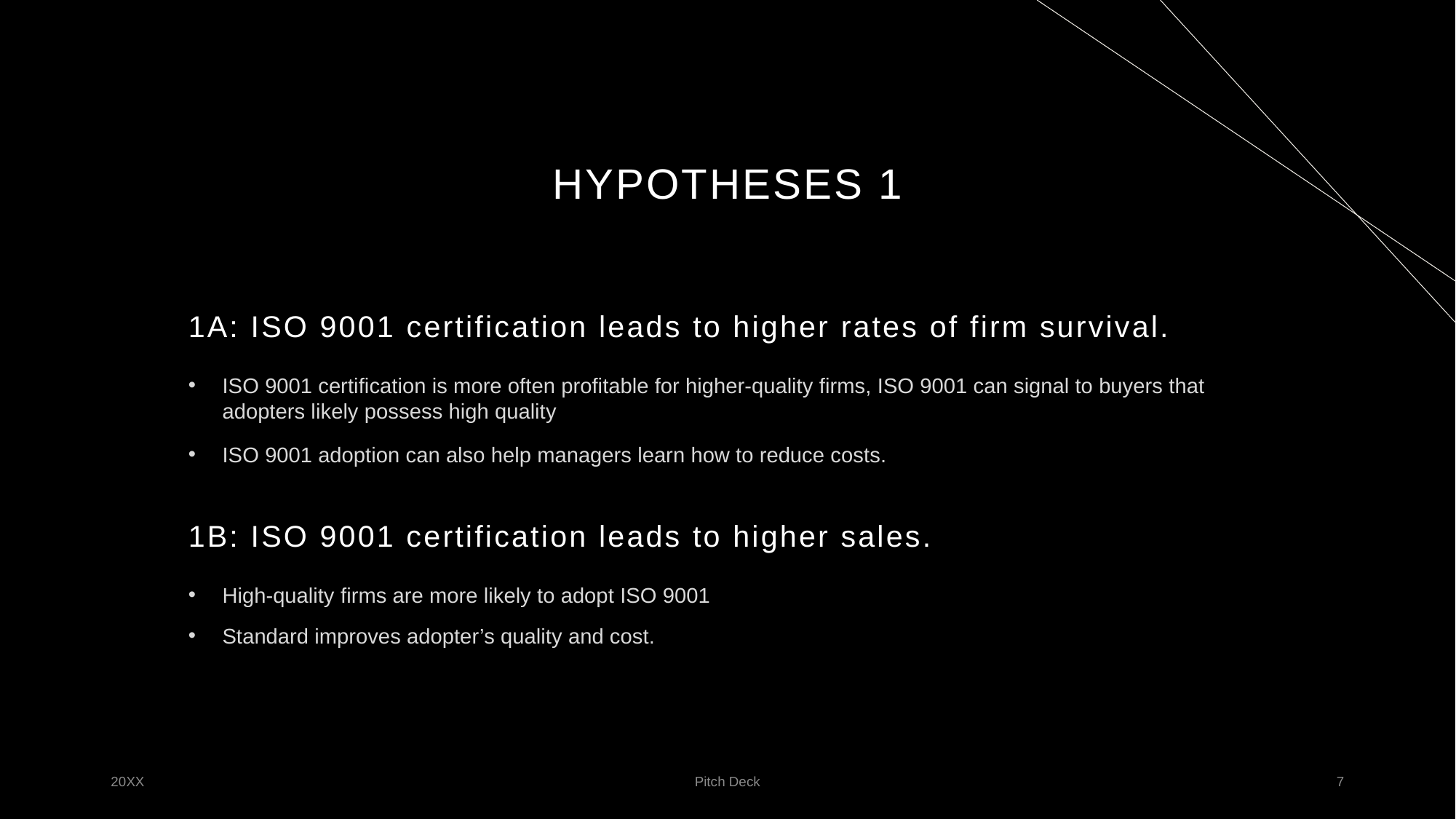

# Hypotheses 1
1A: ISO 9001 certification leads to higher rates of firm survival.

ISO 9001 certification is more often profitable for higher-quality firms, ISO 9001 can signal to buyers that adopters likely possess high quality
ISO 9001 adoption can also help managers learn how to reduce costs.
1B: ISO 9001 certification leads to higher sales.

High-quality firms are more likely to adopt ISO 9001
Standard improves adopter’s quality and cost.
20XX
Pitch Deck
7